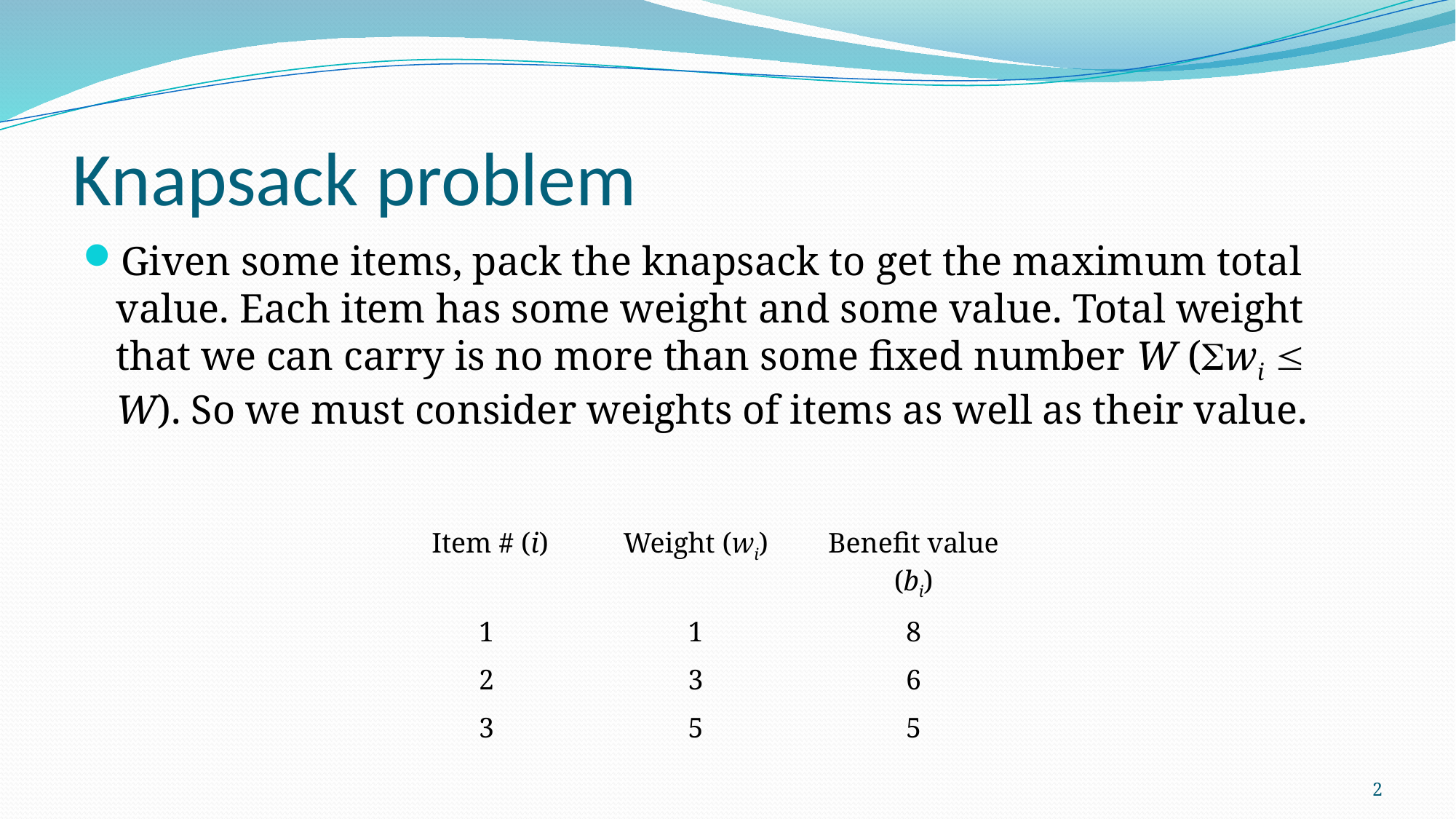

# Knapsack problem
Given some items, pack the knapsack to get the maximum total value. Each item has some weight and some value. Total weight that we can carry is no more than some fixed number W (Σwi ≤ W). So we must consider weights of items as well as their value.
| Item # (i) | Weight (wi) | Benefit value (bi) |
| --- | --- | --- |
| 1 | 1 | 8 |
| 2 | 3 | 6 |
| 3 | 5 | 5 |
2